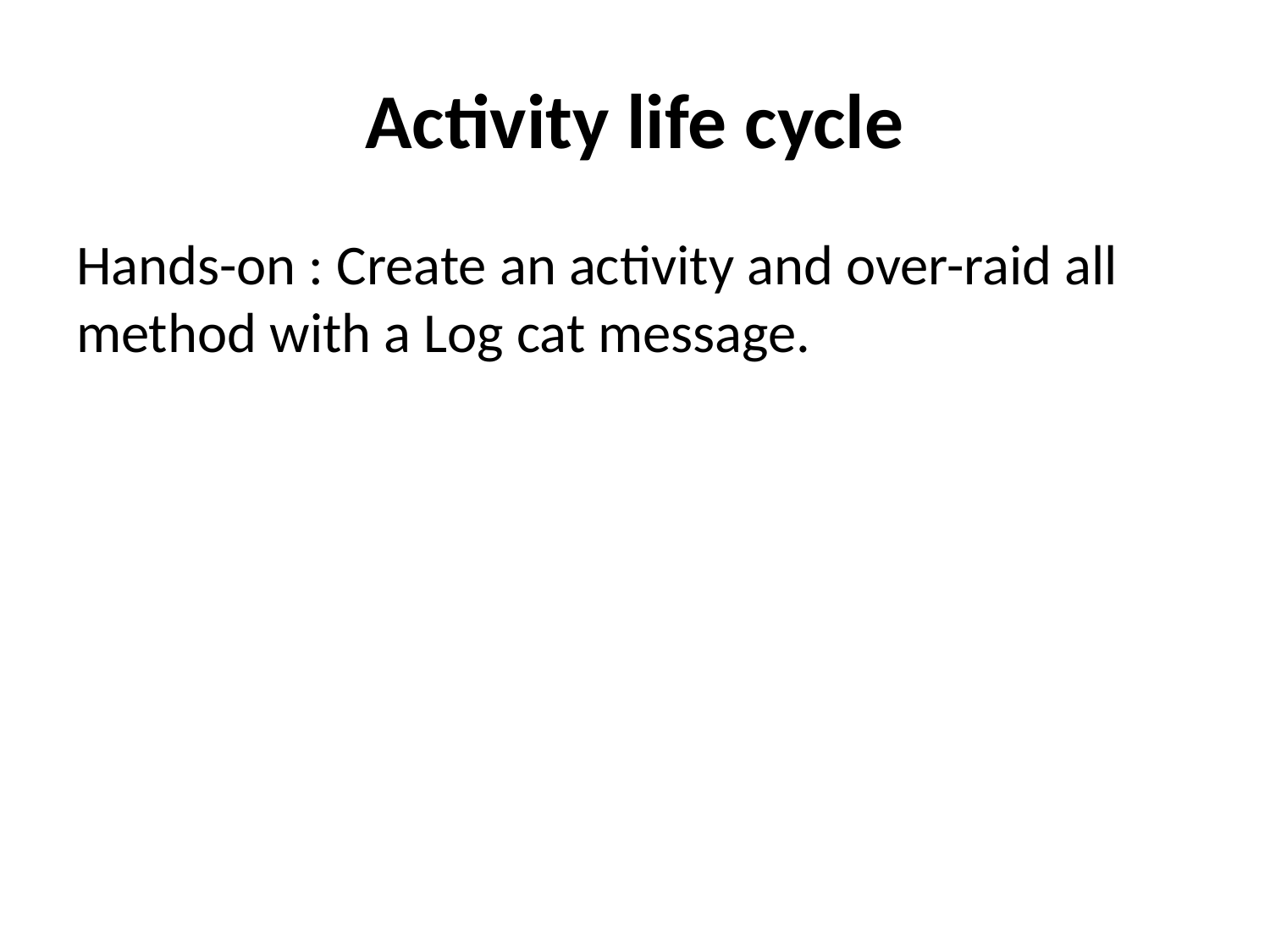

# Activity life cycle
Hands-on : Create an activity and over-raid all method with a Log cat message.